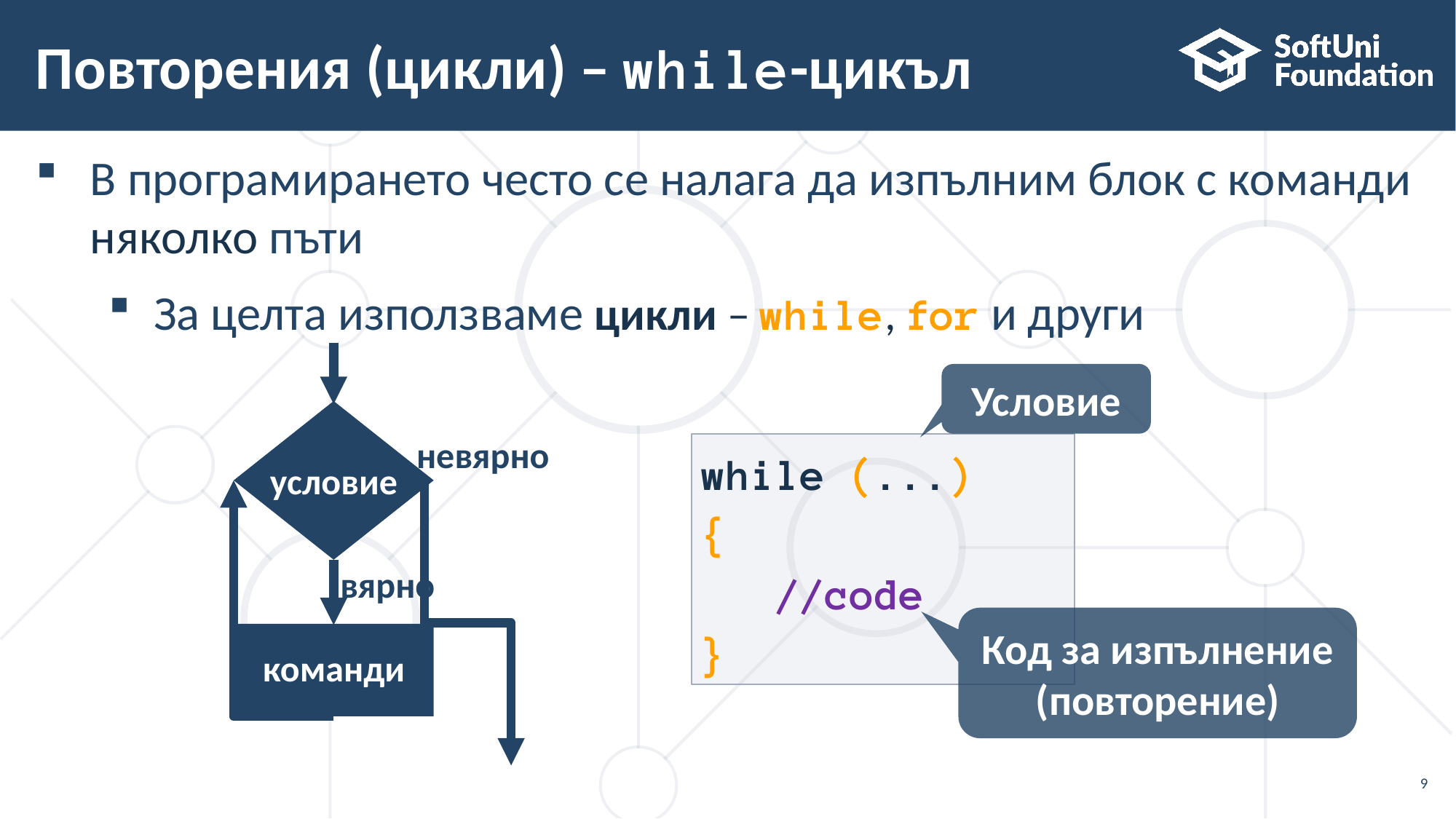

# Повторения (цикли) – while-цикъл
В програмирането често се налага да изпълним блок с команди няколко пъти
За целта използваме цикли – while, for и други
Условие

невярно
while (...)
{
   //code
}
условие
вярно
Код за изпълнение (повторение)

команди
9